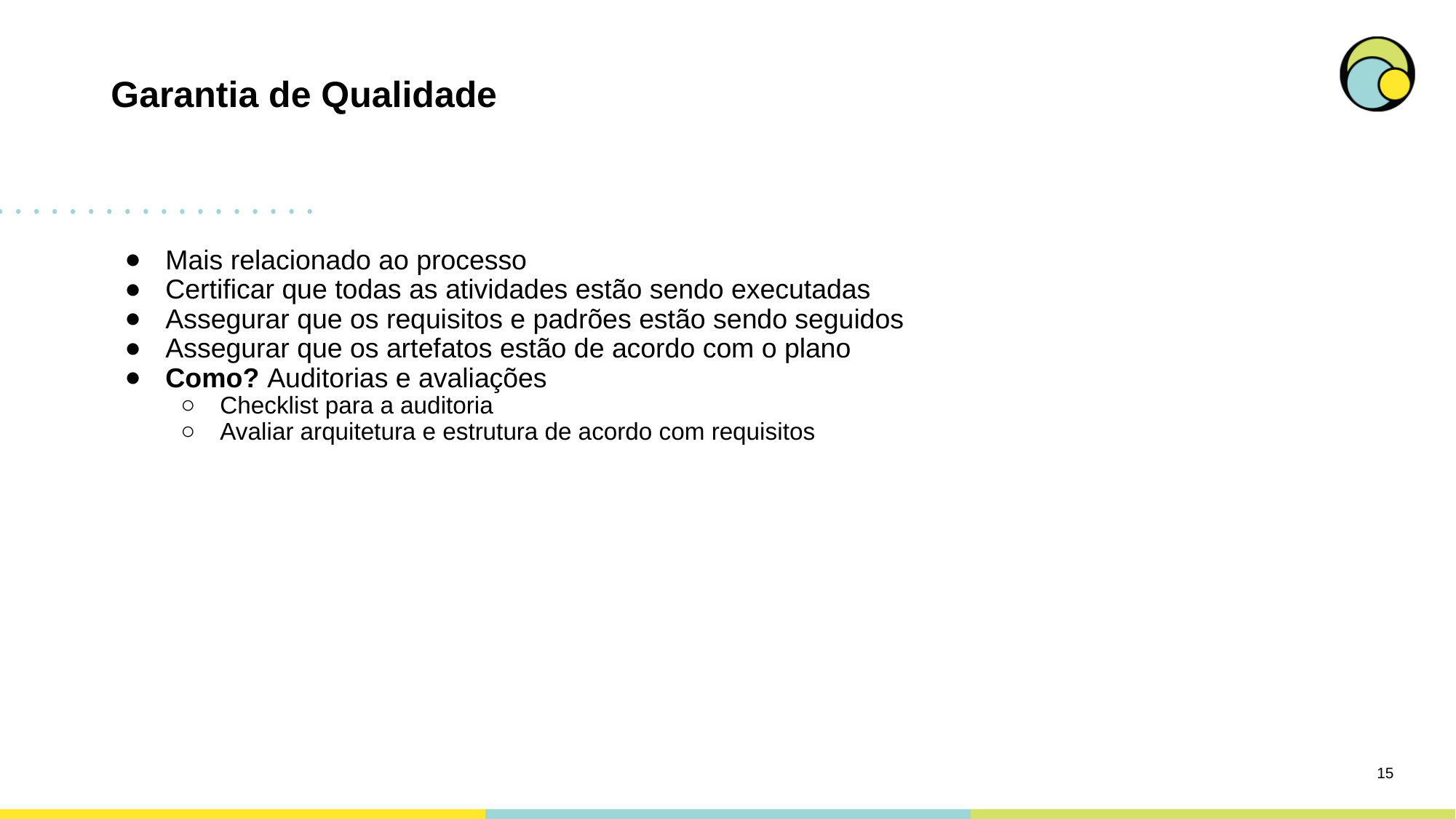

# Garantia de Qualidade
Mais relacionado ao processo
Certificar que todas as atividades estão sendo executadas
Assegurar que os requisitos e padrões estão sendo seguidos
Assegurar que os artefatos estão de acordo com o plano
Como? Auditorias e avaliações
Checklist para a auditoria
Avaliar arquitetura e estrutura de acordo com requisitos
15